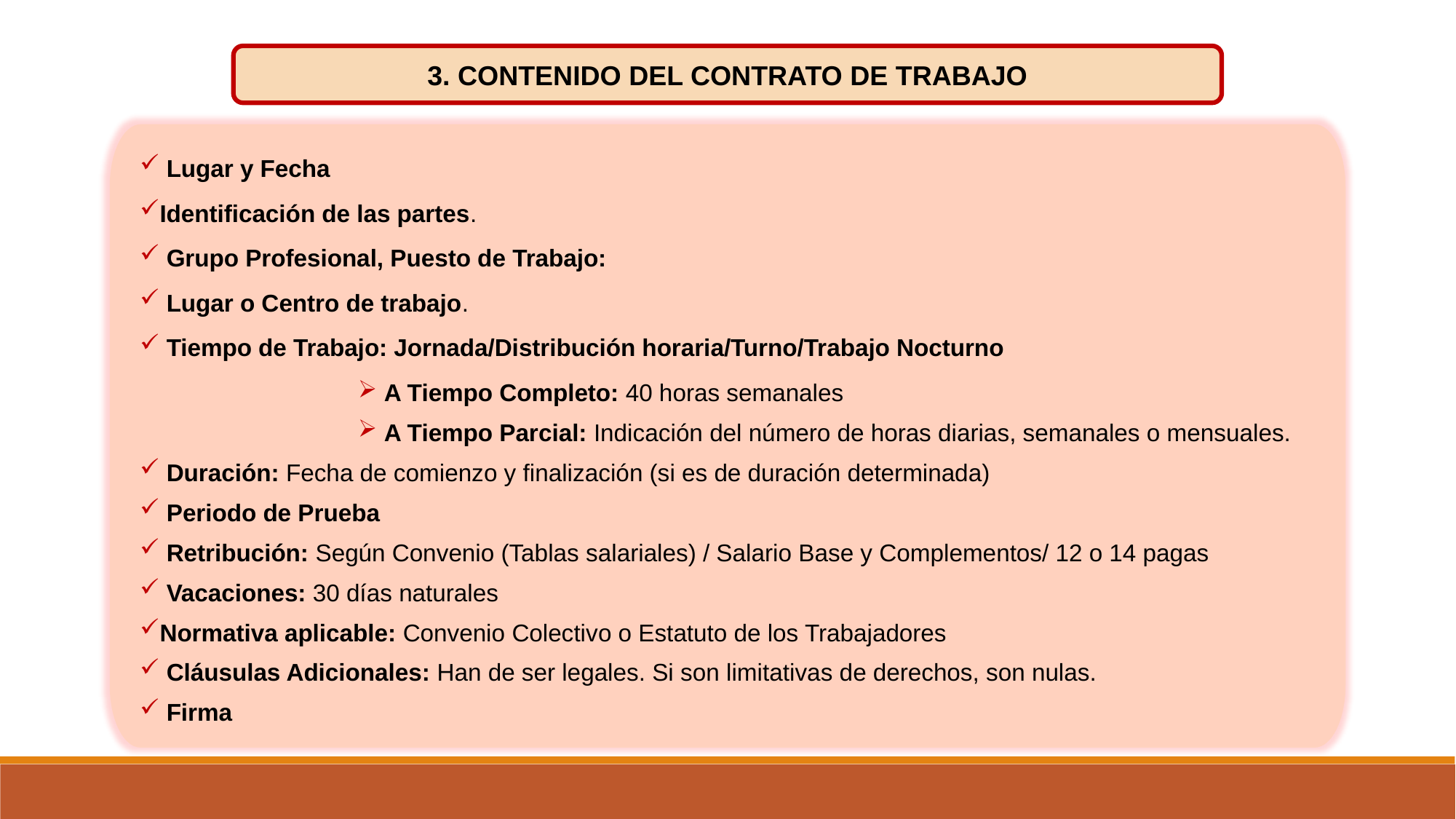

3. CONTENIDO DEL CONTRATO DE TRABAJO
 Lugar y Fecha
Identificación de las partes.
 Grupo Profesional, Puesto de Trabajo:
 Lugar o Centro de trabajo.
 Tiempo de Trabajo: Jornada/Distribución horaria/Turno/Trabajo Nocturno
 A Tiempo Completo: 40 horas semanales
 A Tiempo Parcial: Indicación del número de horas diarias, semanales o mensuales.
 Duración: Fecha de comienzo y finalización (si es de duración determinada)
 Periodo de Prueba
 Retribución: Según Convenio (Tablas salariales) / Salario Base y Complementos/ 12 o 14 pagas
 Vacaciones: 30 días naturales
Normativa aplicable: Convenio Colectivo o Estatuto de los Trabajadores
 Cláusulas Adicionales: Han de ser legales. Si son limitativas de derechos, son nulas.
 Firma